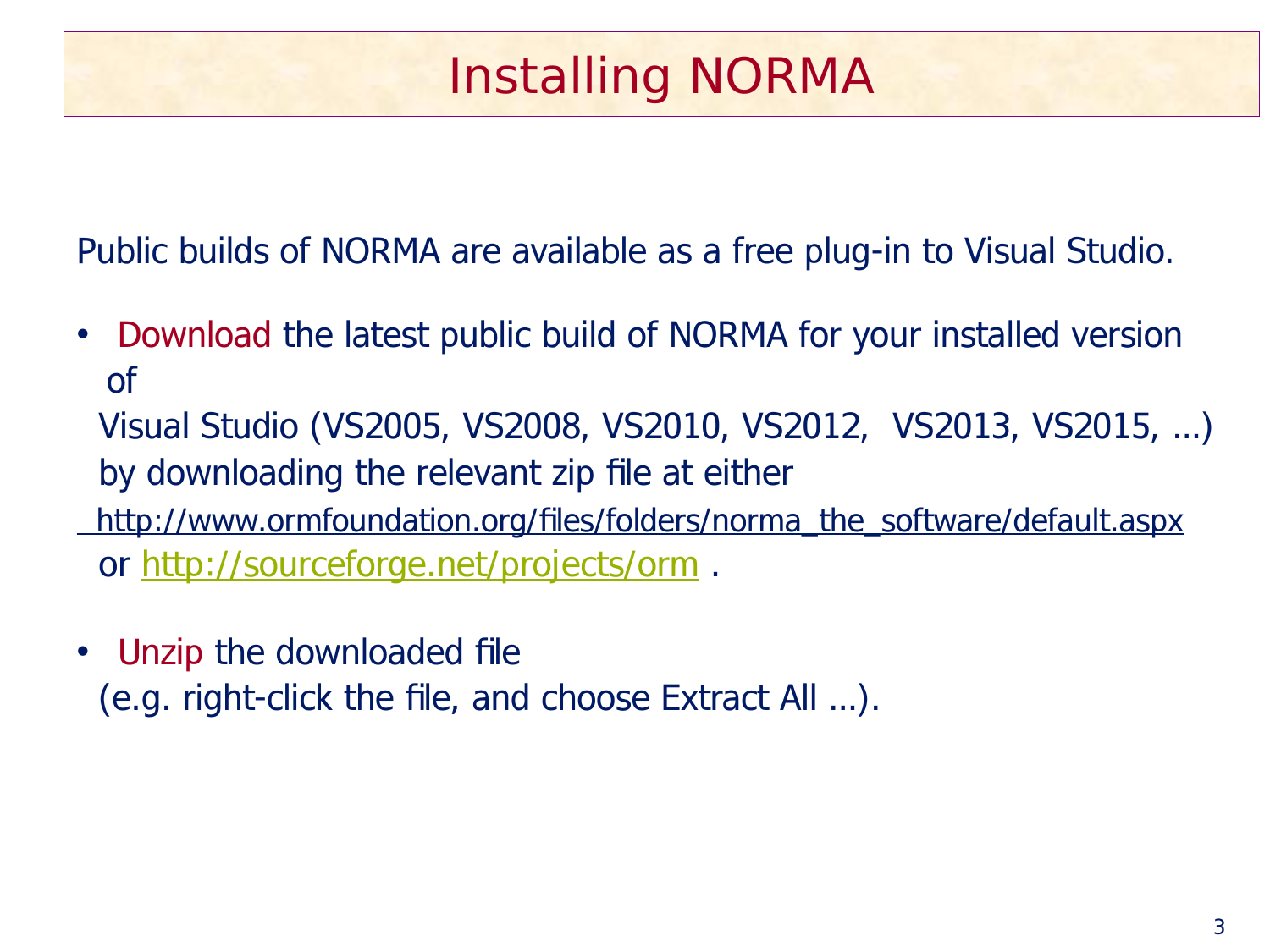

# Installing NORMA
Public builds of NORMA are available as a free plug-in to Visual Studio.

 Download the latest public build of NORMA for your installed version of
  Visual Studio (VS2005, VS2008, VS2010, VS2012,  VS2013, VS2015, …)
  by downloading the relevant zip file at either
  http://www.ormfoundation.org/files/folders/norma_the_software/default.aspx
  or http://sourceforge.net/projects/orm .

 Unzip the downloaded file
  (e.g. right-click the file, and choose Extract All …).
3